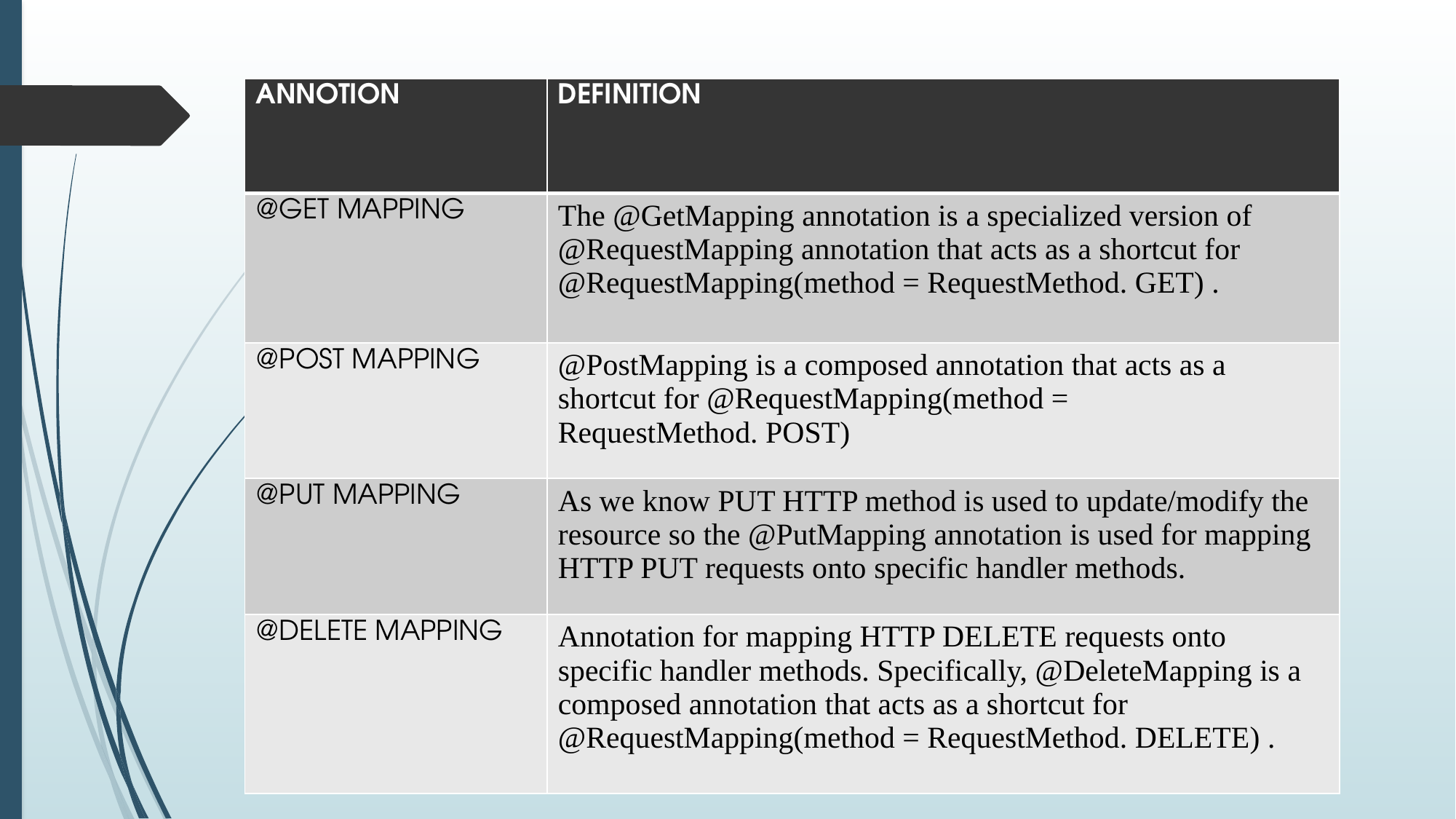

| ANNOTION | DEFINITION |
| --- | --- |
| @GET MAPPING | The @GetMapping annotation is a specialized version of @RequestMapping annotation that acts as a shortcut for @RequestMapping(method = RequestMethod. GET) . |
| @POST MAPPING | @PostMapping is a composed annotation that acts as a shortcut for @RequestMapping(method = RequestMethod. POST) |
| @PUT MAPPING | As we know PUT HTTP method is used to update/modify the resource so the @PutMapping annotation is used for mapping HTTP PUT requests onto specific handler methods. |
| @DELETE MAPPING | Annotation for mapping HTTP DELETE requests onto specific handler methods. Specifically, @DeleteMapping is a composed annotation that acts as a shortcut for @RequestMapping(method = RequestMethod. DELETE) . |